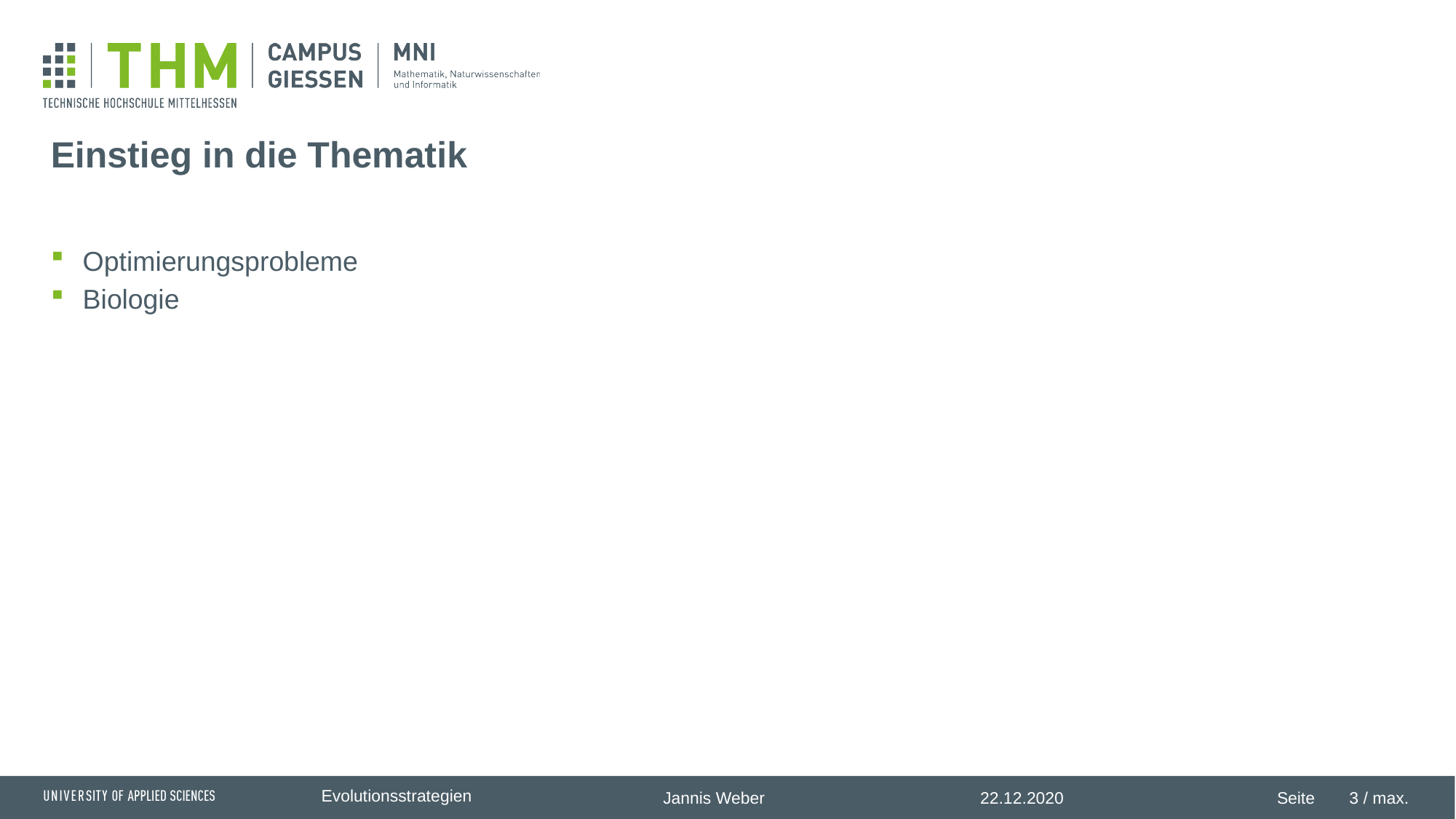

# Einstieg in die Thematik
Optimierungsprobleme
Biologie